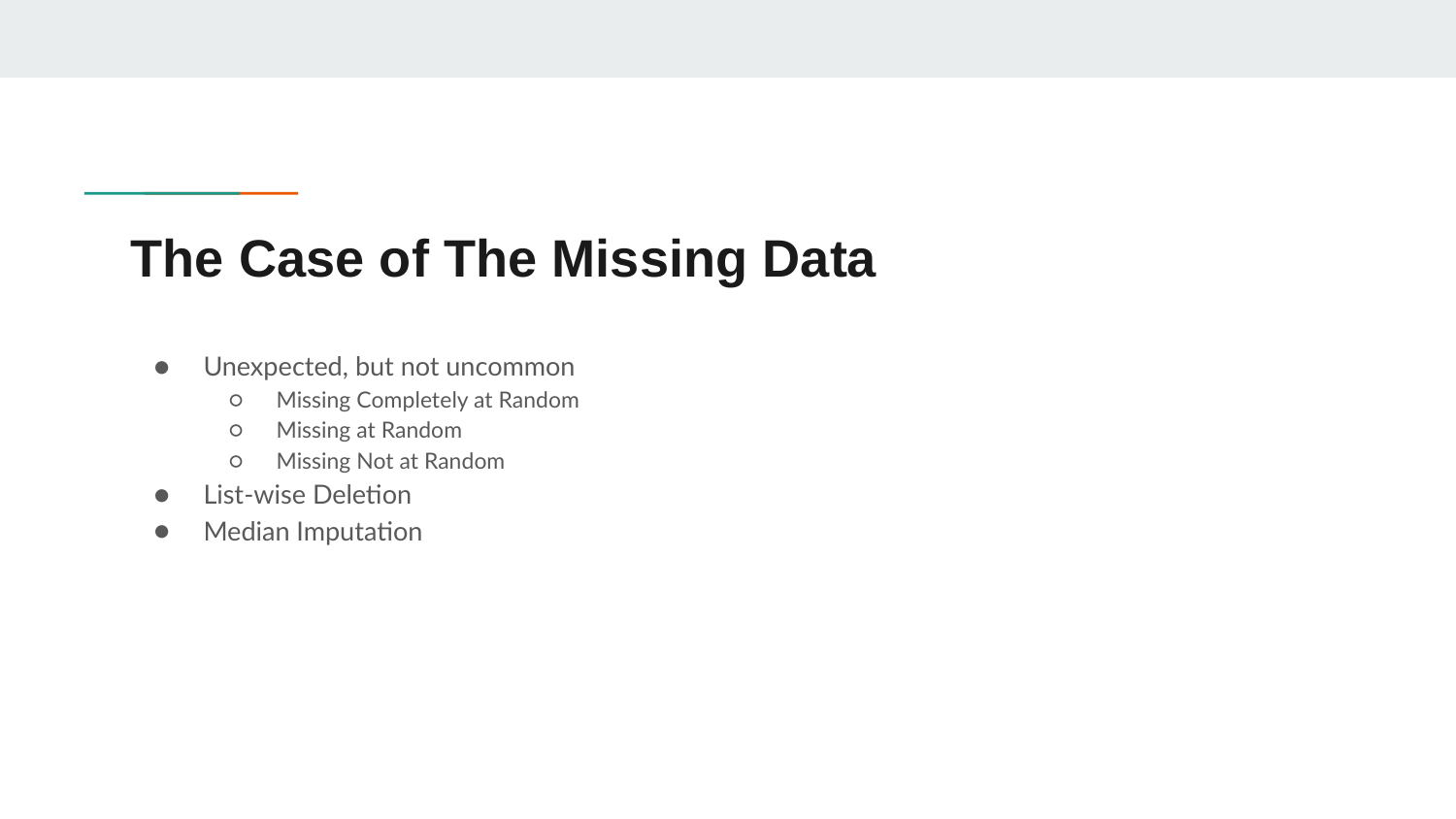

# The Case of The Missing Data
Unexpected, but not uncommon
Missing Completely at Random
Missing at Random
Missing Not at Random
List-wise Deletion
Median Imputation